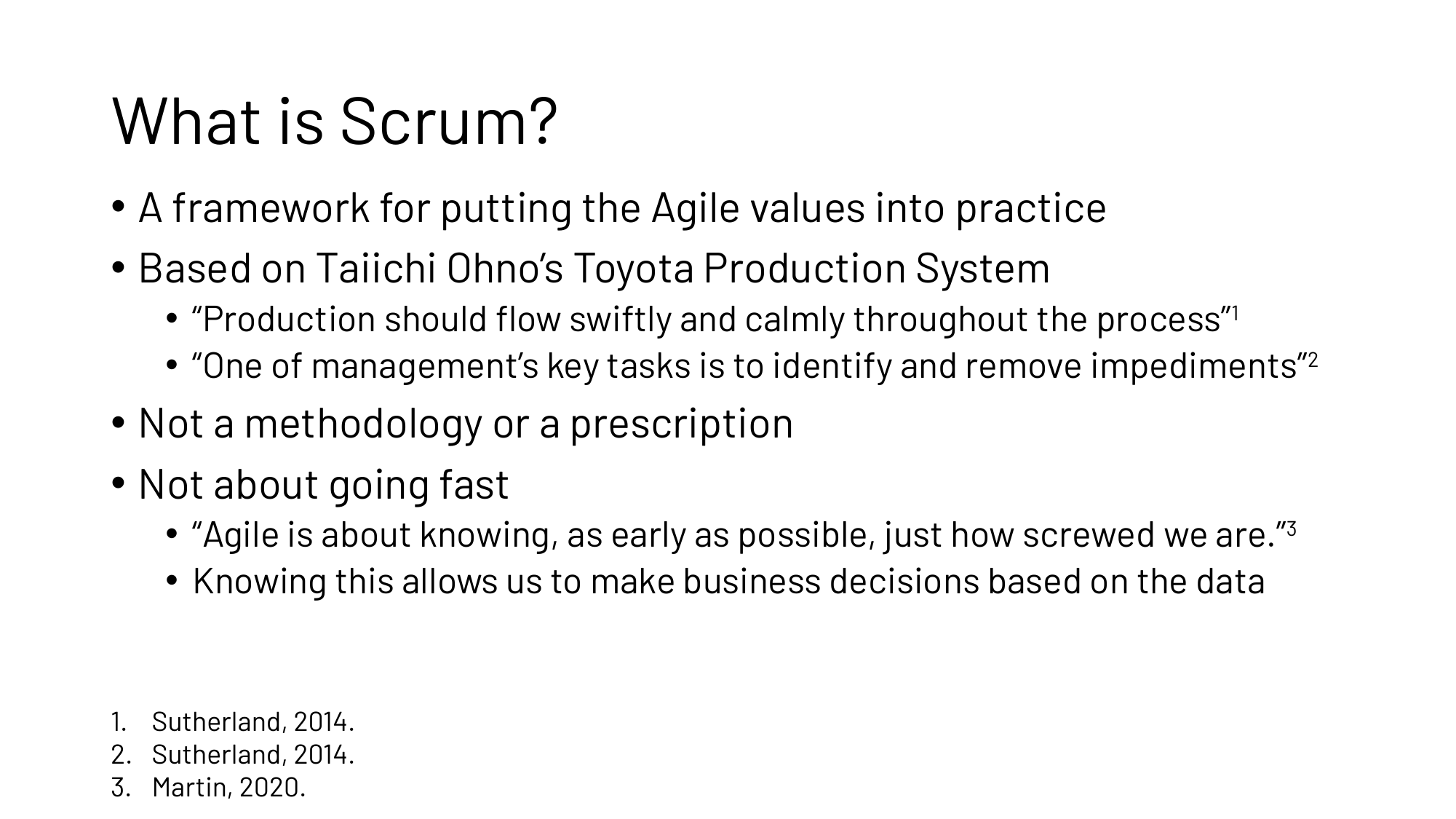

# What is Scrum?
A framework for putting the Agile values into practice
Based on Taiichi Ohno’s Toyota Production System
“Production should flow swiftly and calmly throughout the process”1
“One of management’s key tasks is to identify and remove impediments”2
Not a methodology or a prescription
Not about going fast
“Agile is about knowing, as early as possible, just how screwed we are.”3
Knowing this allows us to make business decisions based on the data
Sutherland, 2014.
Sutherland, 2014.
Martin, 2020.